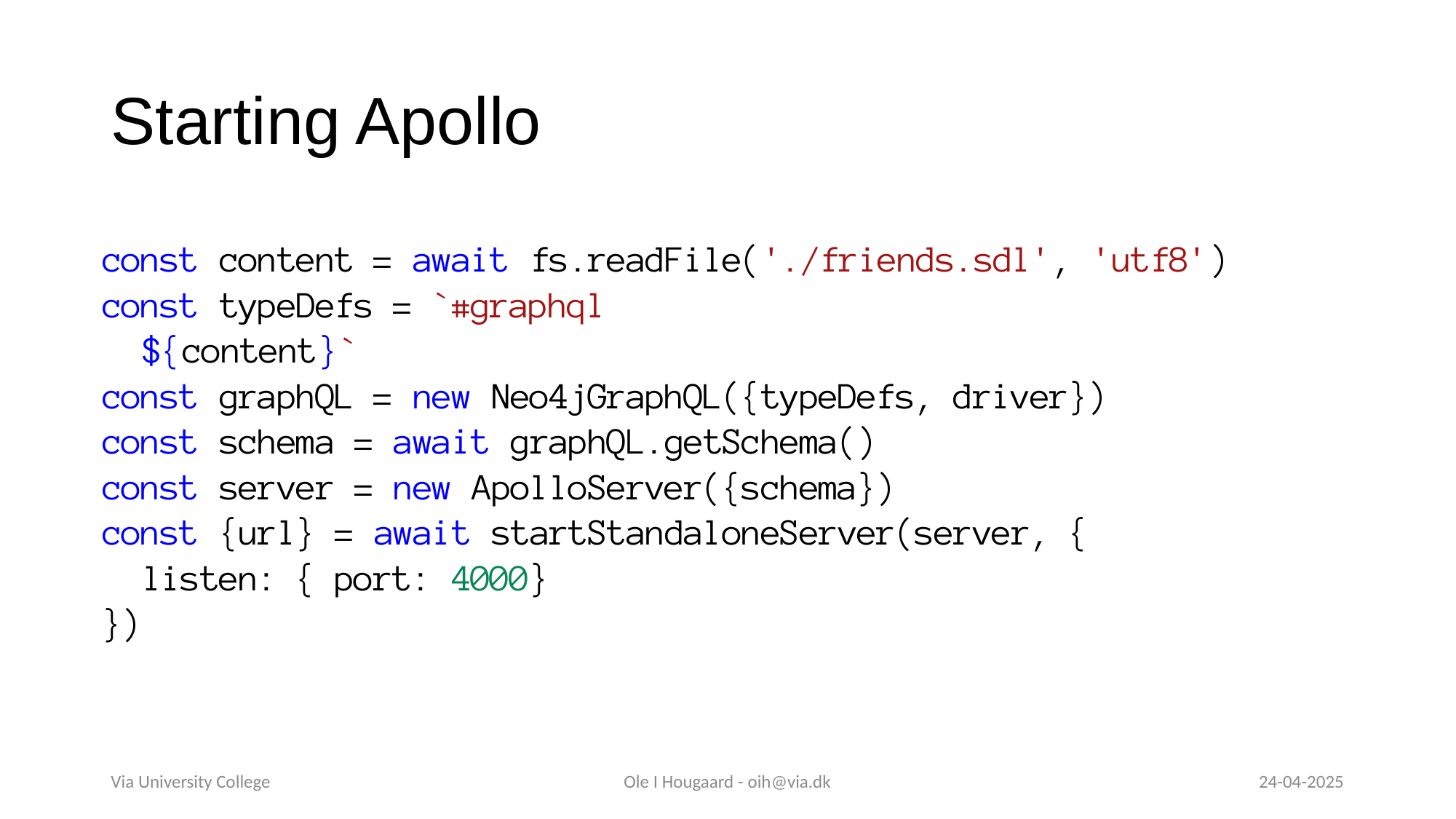

# Starting Apollo
const content = await fs.readFile('./friends.sdl', 'utf8')
const typeDefs = `#graphql
  ${content}`
const graphQL = new Neo4jGraphQL({typeDefs, driver})
const schema = await graphQL.getSchema()
const server = new ApolloServer({schema})
const {url} = await startStandaloneServer(server, {
  listen: { port: 4000}
})

Via University College
Ole I Hougaard - oih@via.dk
24-04-2025